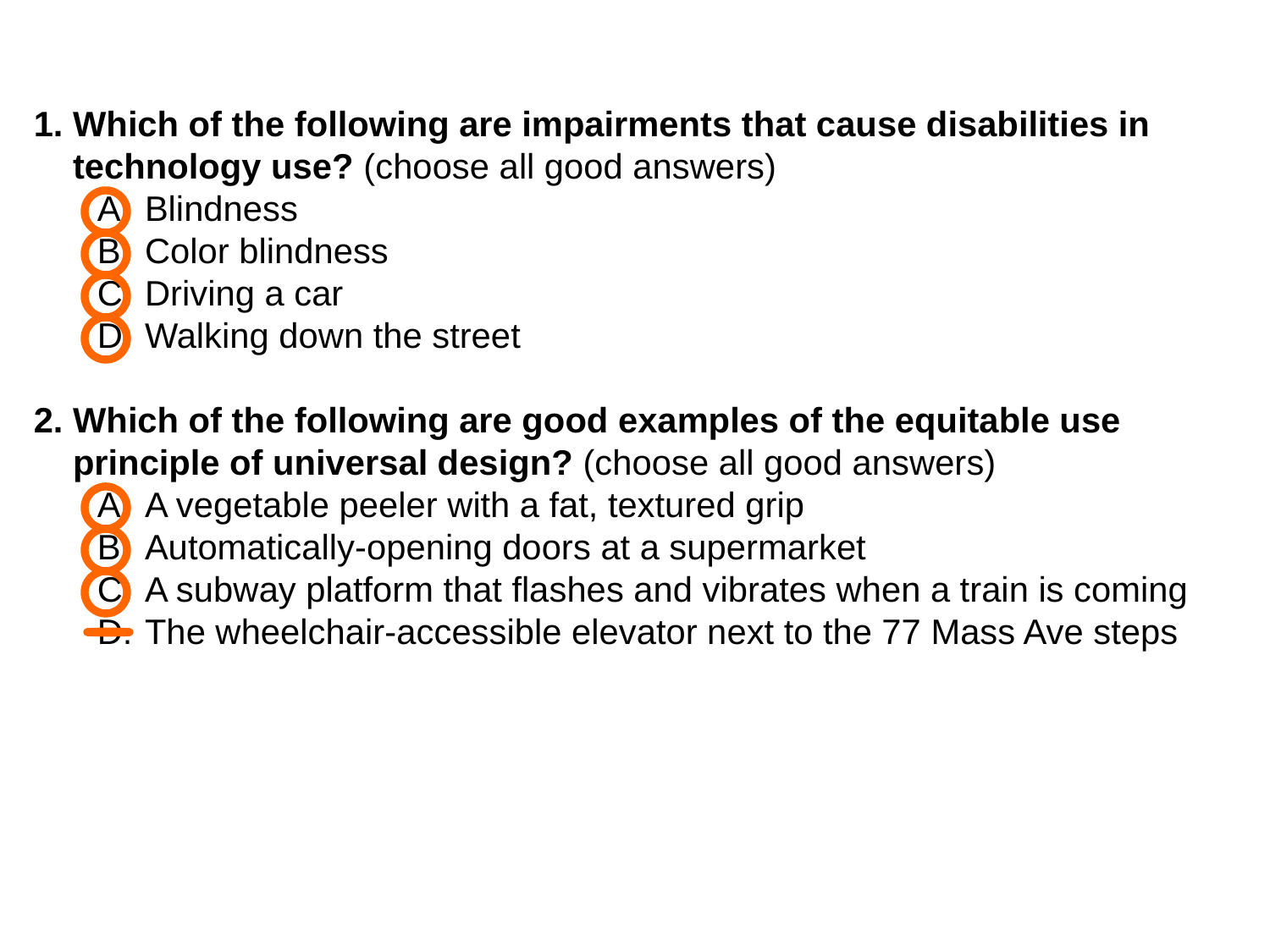

Which of the following are impairments that cause disabilities in technology use? (choose all good answers)
Blindness
Color blindness
Driving a car
Walking down the street

Which of the following are good examples of the equitable use principle of universal design? (choose all good answers)
A vegetable peeler with a fat, textured grip
Automatically-opening doors at a supermarket
A subway platform that flashes and vibrates when a train is coming
The wheelchair-accessible elevator next to the 77 Mass Ave steps